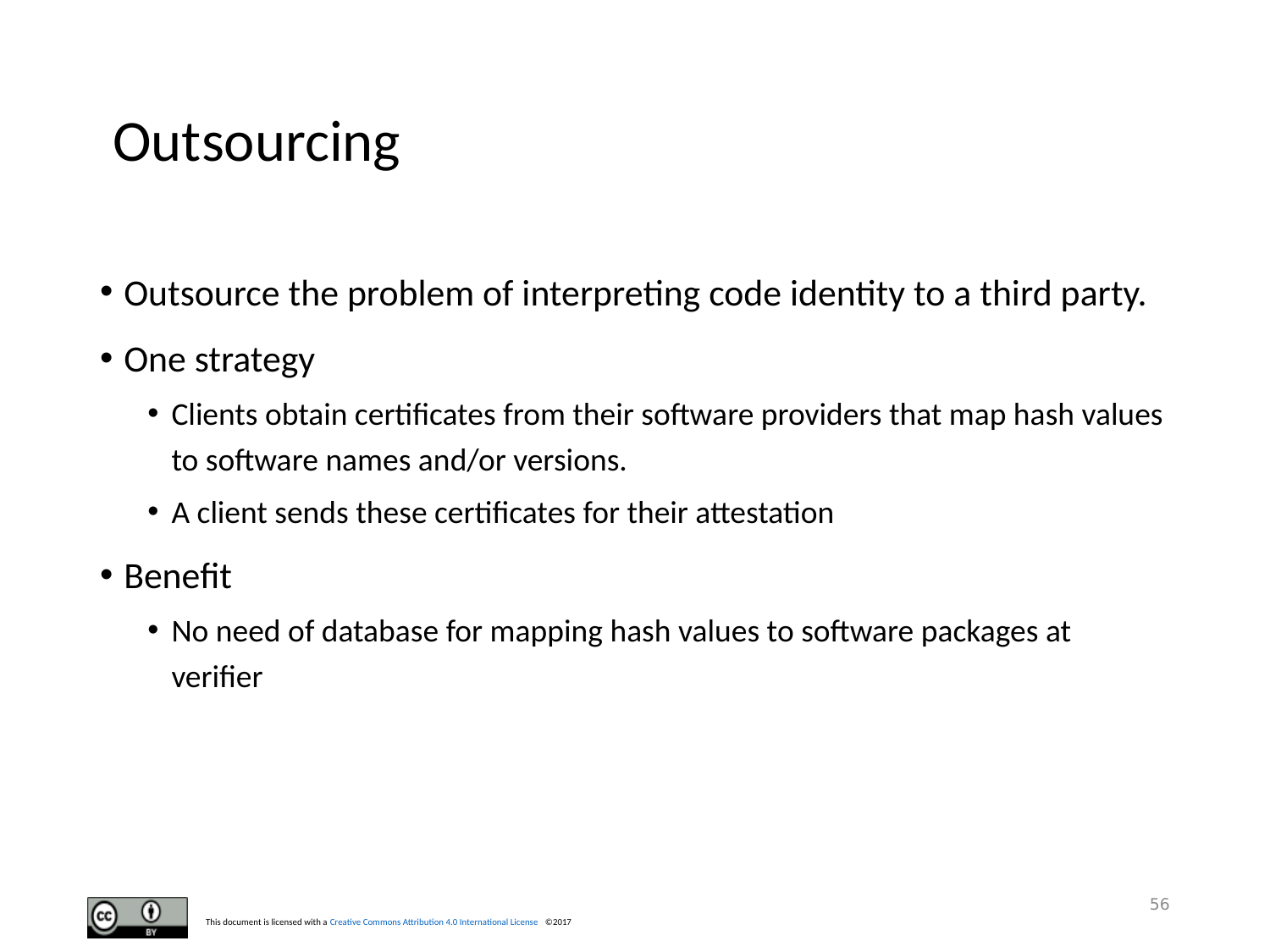

# Outsourcing
Outsource the problem of interpreting code identity to a third party.
One strategy
Clients obtain certificates from their software providers that map hash values to software names and/or versions.
A client sends these certificates for their attestation
Benefit
No need of database for mapping hash values to software packages at verifier
56